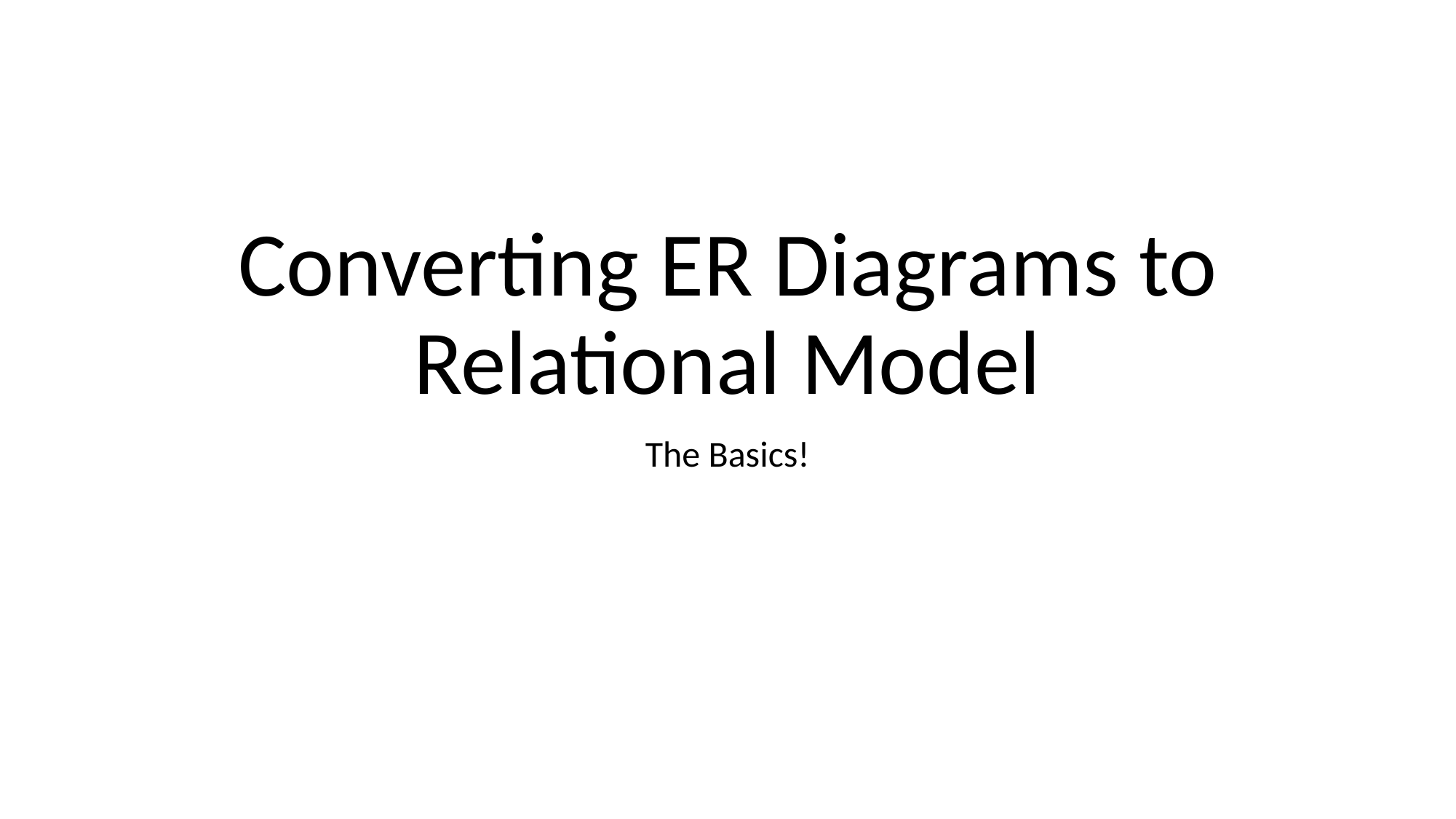

# Converting ER Diagrams to Relational Model
The Basics!